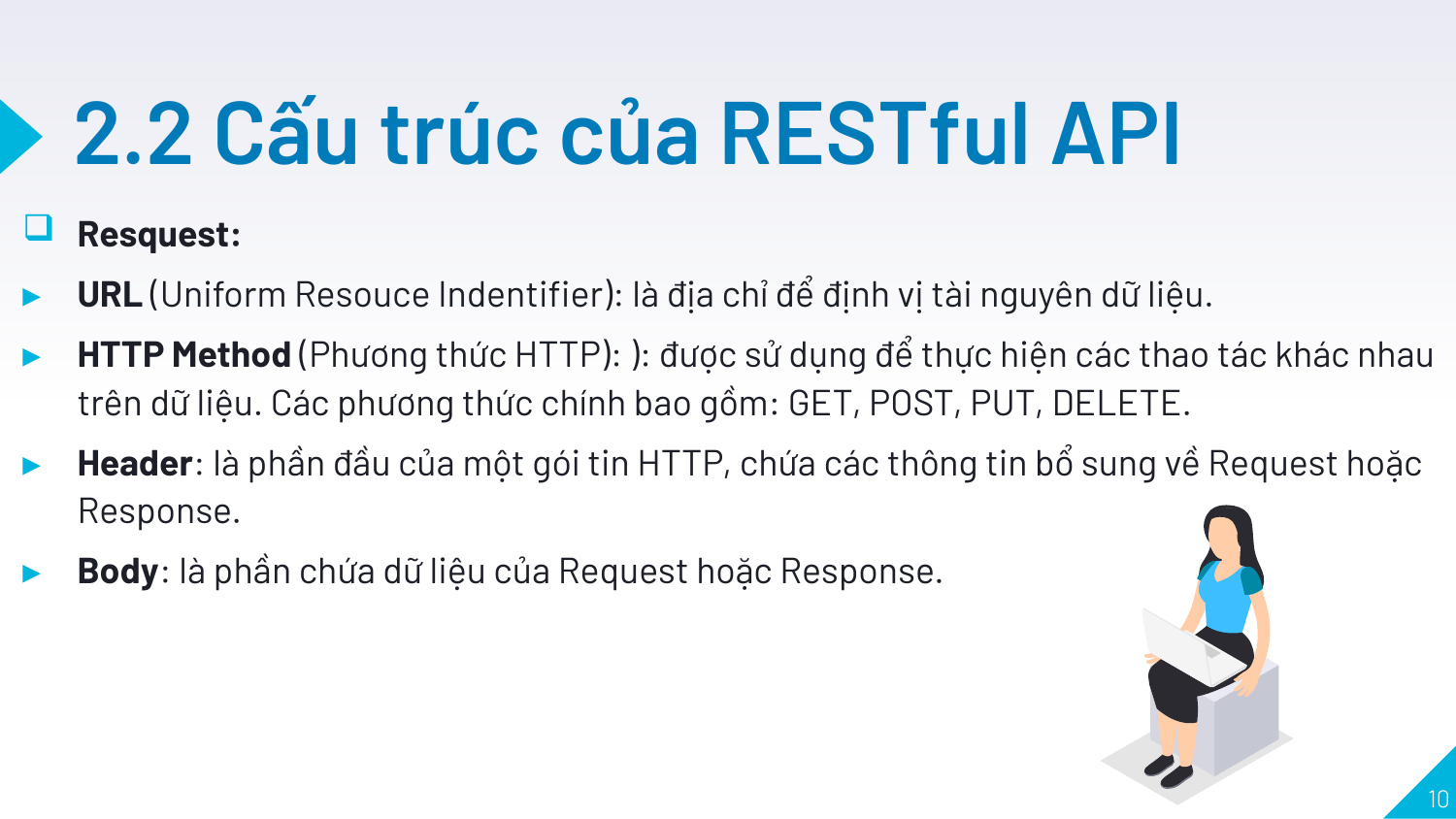

# 2.2 Cấu trúc của RESTful API
Resquest:
URL (Uniform Resouce Indentifier): là địa chỉ để định vị tài nguyên dữ liệu.
HTTP Method (Phương thức HTTP): ): được sử dụng để thực hiện các thao tác khác nhau trên dữ liệu. Các phương thức chính bao gồm: GET, POST, PUT, DELETE.
Header: là phần đầu của một gói tin HTTP, chứa các thông tin bổ sung về Request hoặc Response.
Body: là phần chứa dữ liệu của Request hoặc Response.

10